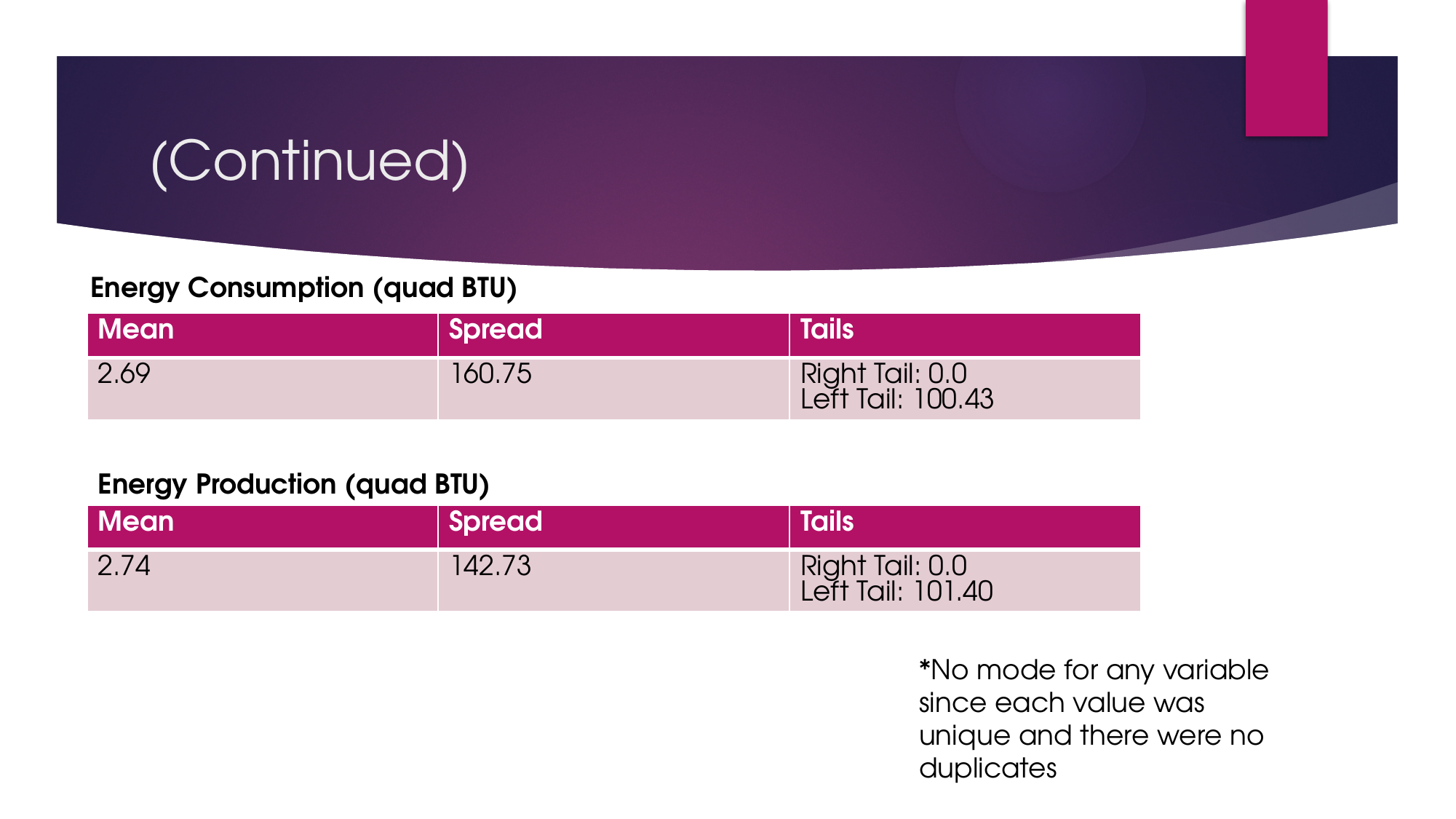

# (Continued)
Energy Consumption (quad BTU)
| Mean | Spread | Tails |
| --- | --- | --- |
| 2.69 | 160.75 | Right Tail: 0.0 Left Tail: 100.43 |
Energy Production (quad BTU)
| Mean | Spread | Tails |
| --- | --- | --- |
| 2.74 | 142.73 | Right Tail: 0.0 Left Tail: 101.40 |
*No mode for any variable since each value was unique and there were no duplicates